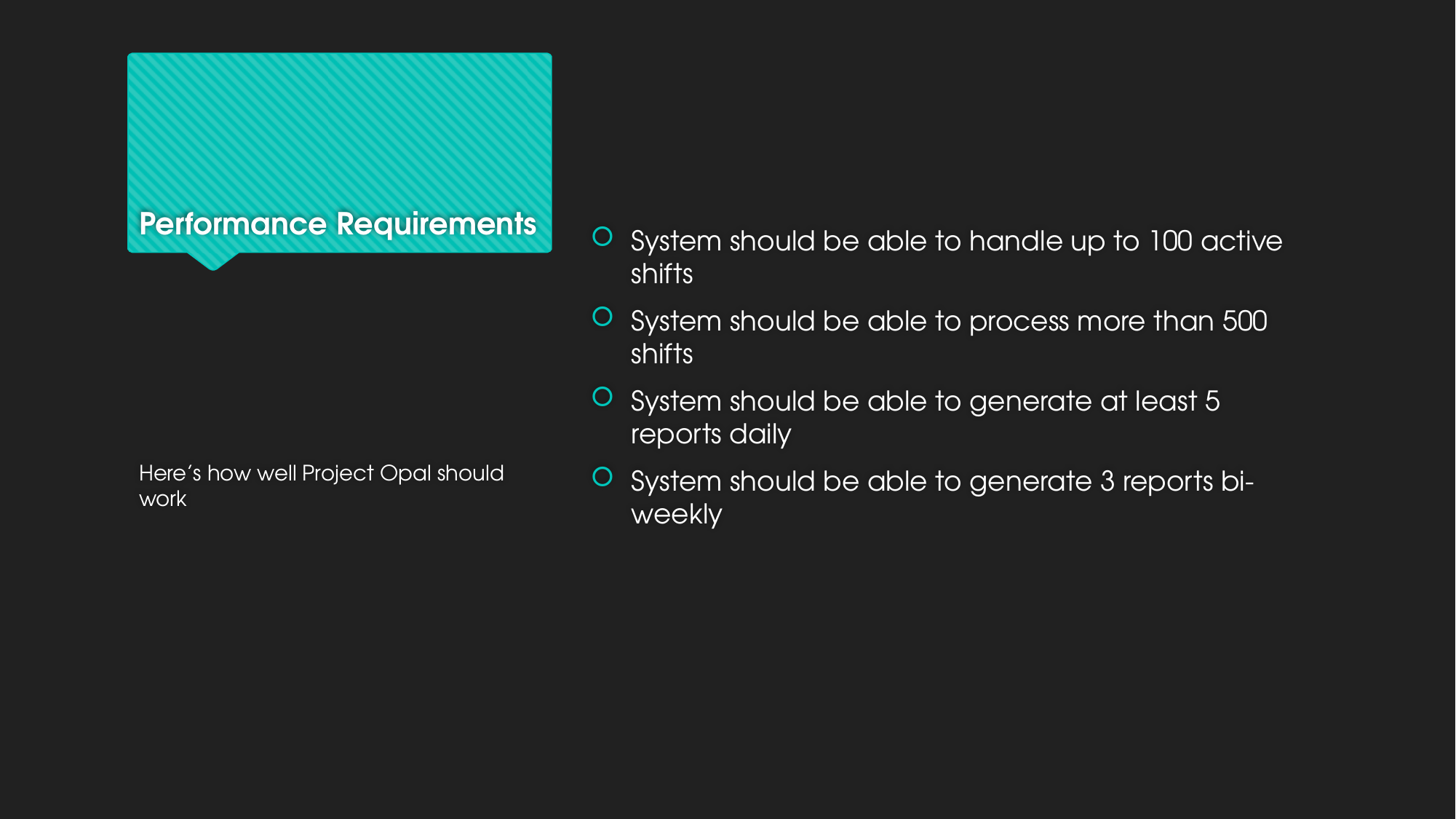

# Performance Requirements
System should be able to handle up to 100 active shifts
System should be able to process more than 500 shifts
System should be able to generate at least 5 reports daily
System should be able to generate 3 reports bi-weekly
Here’s how well Project Opal should work